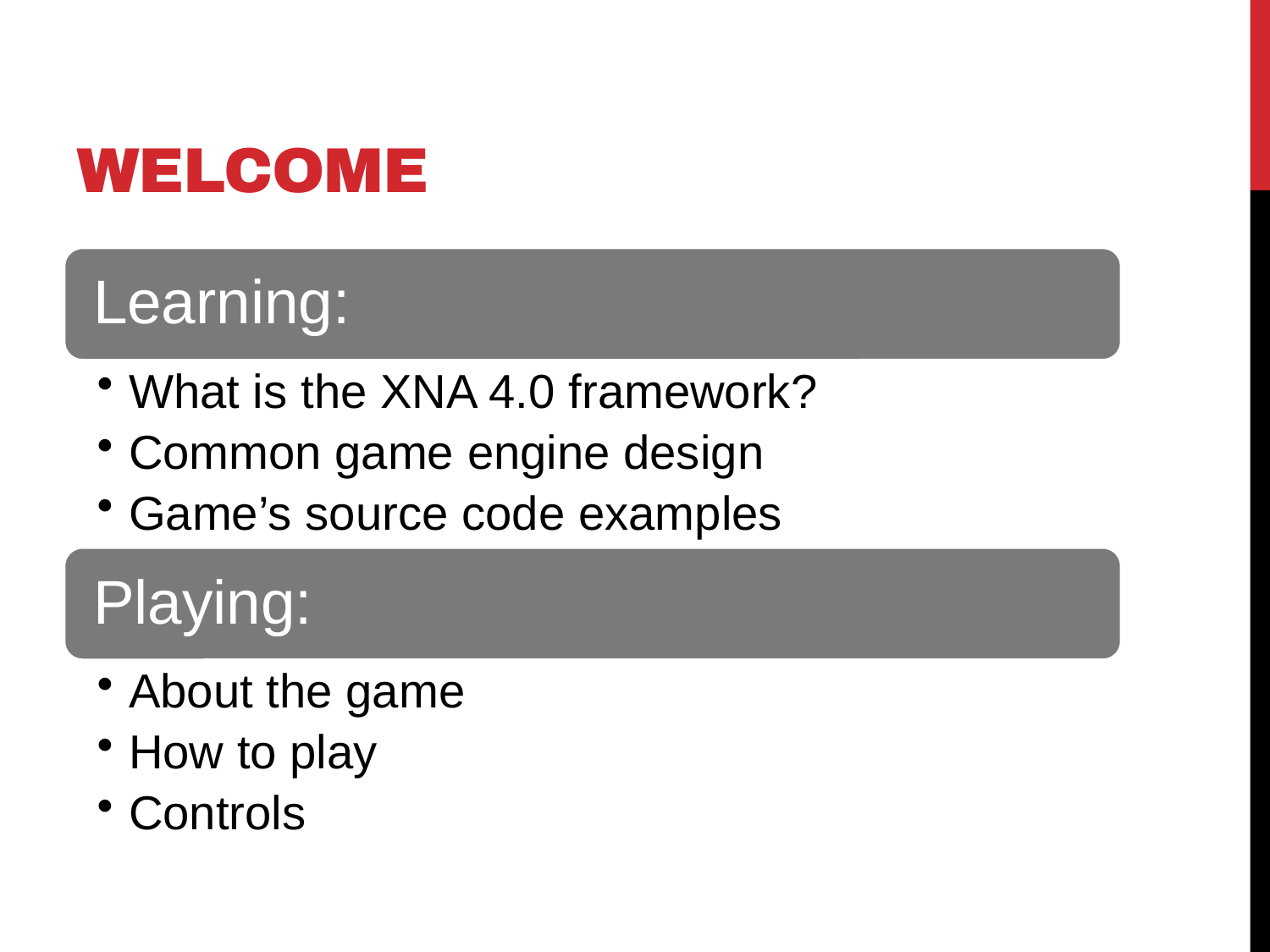

# Welcome
Learning:
What is the XNA 4.0 framework?
Common game engine design
Game’s source code examples
Playing:
About the game
How to play
Controls